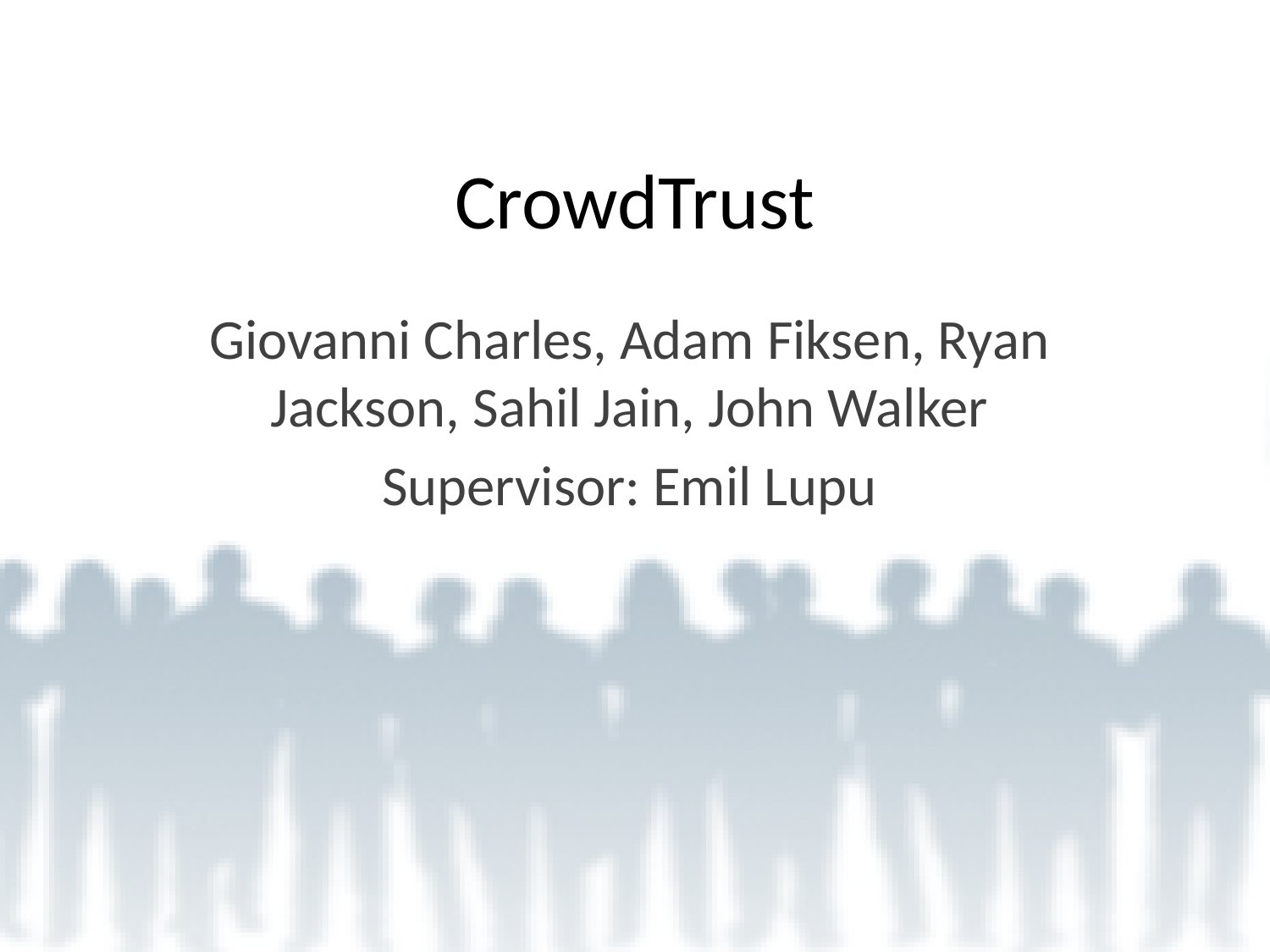

# CrowdTrust
Giovanni Charles, Adam Fiksen, Ryan Jackson, Sahil Jain, John Walker
Supervisor: Emil Lupu